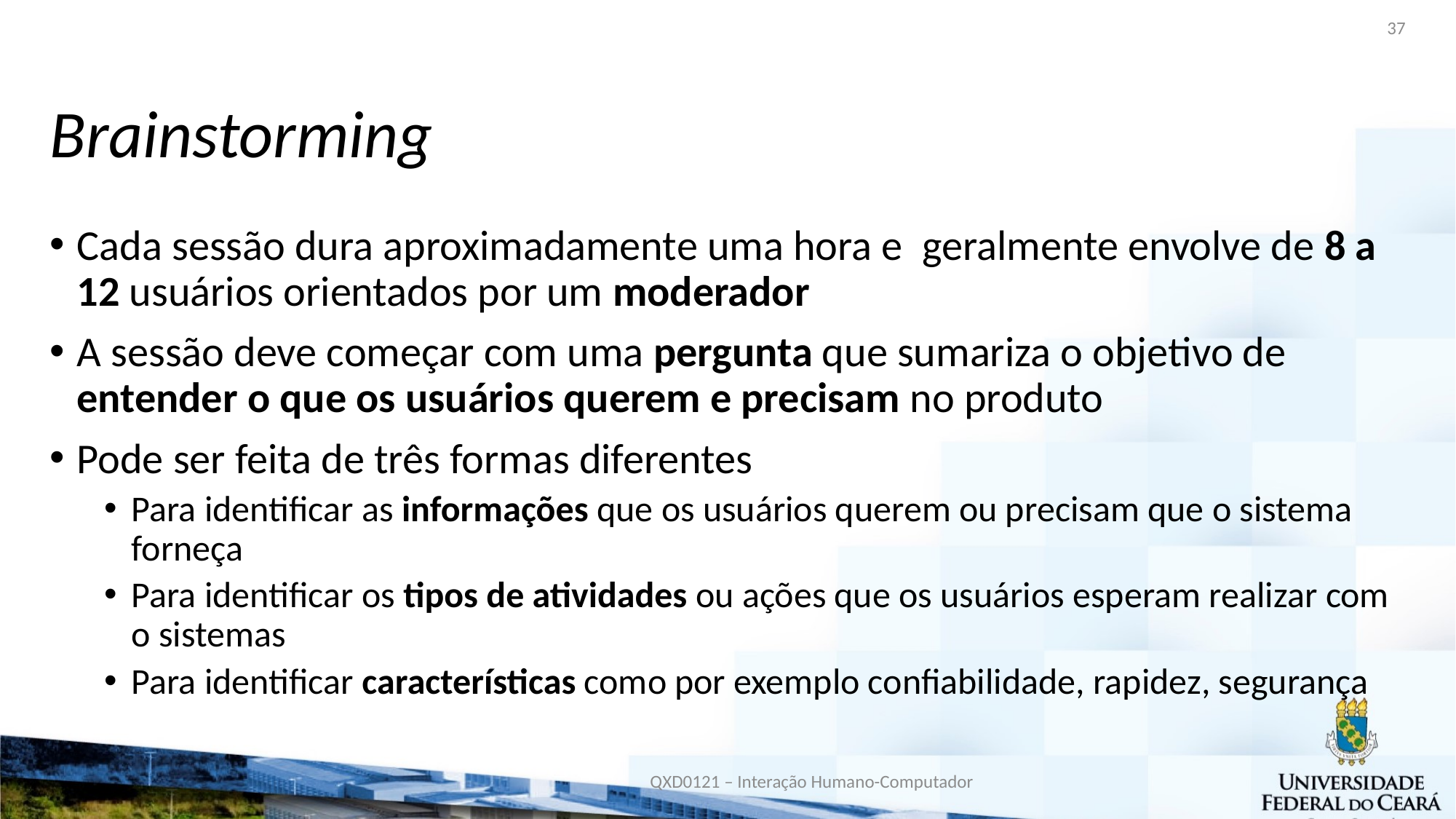

37
# Brainstorming
Cada sessão dura aproximadamente uma hora e  geralmente envolve de 8 a 12 usuários orientados por um moderador
A sessão deve começar com uma pergunta que sumariza o objetivo de entender o que os usuários querem e precisam no produto
Pode ser feita de três formas diferentes
Para identificar as informações que os usuários querem ou precisam que o sistema forneça
Para identificar os tipos de atividades ou ações que os usuários esperam realizar com o sistemas
Para identificar características como por exemplo confiabilidade, rapidez, segurança

QXD0121 – Interação Humano-Computador